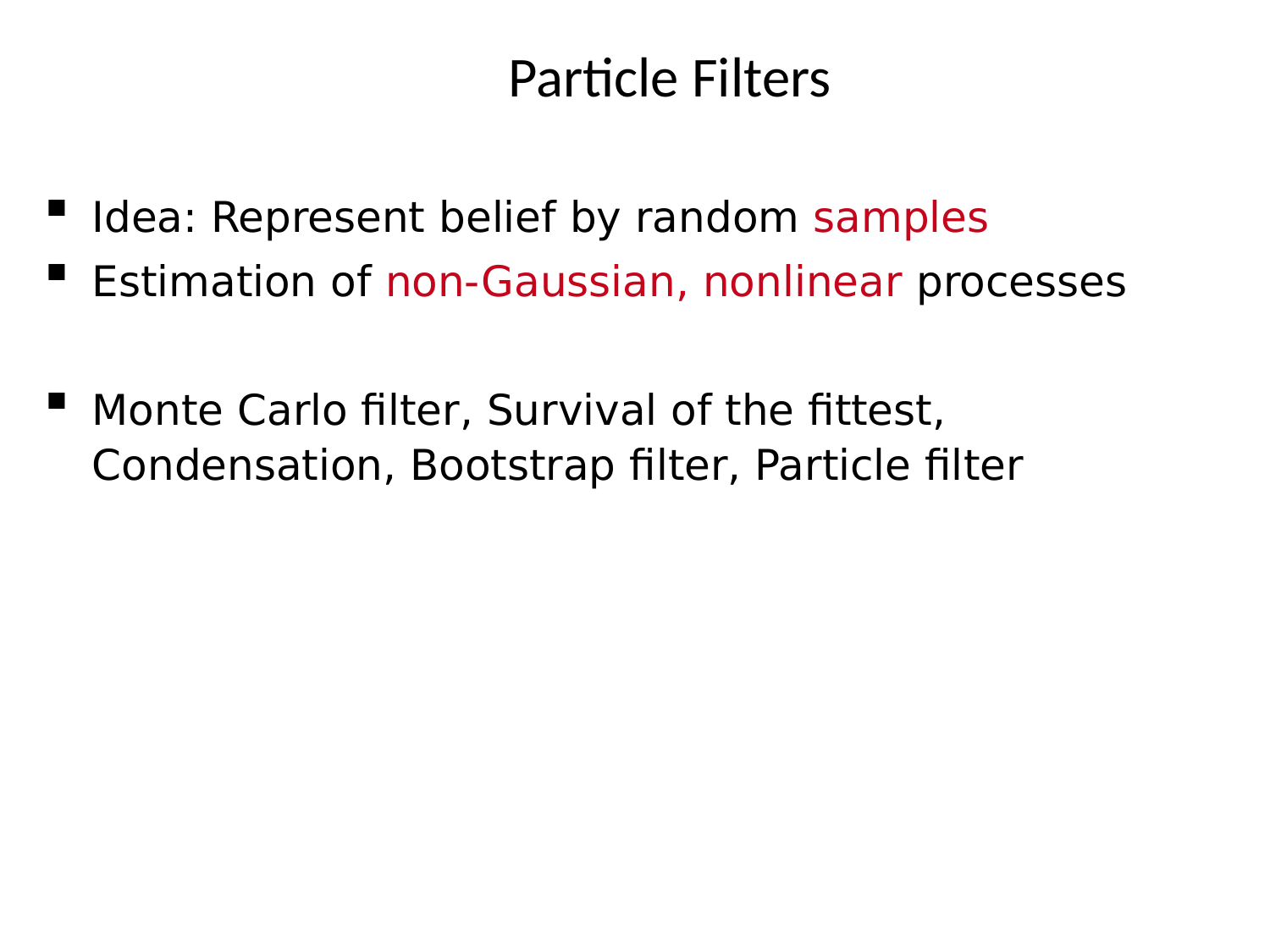

Particle Filters
Idea: Represent belief by random samples
Estimation of non-Gaussian, nonlinear processes

Monte Carlo filter, Survival of the fittest, Condensation, Bootstrap filter, Particle filter